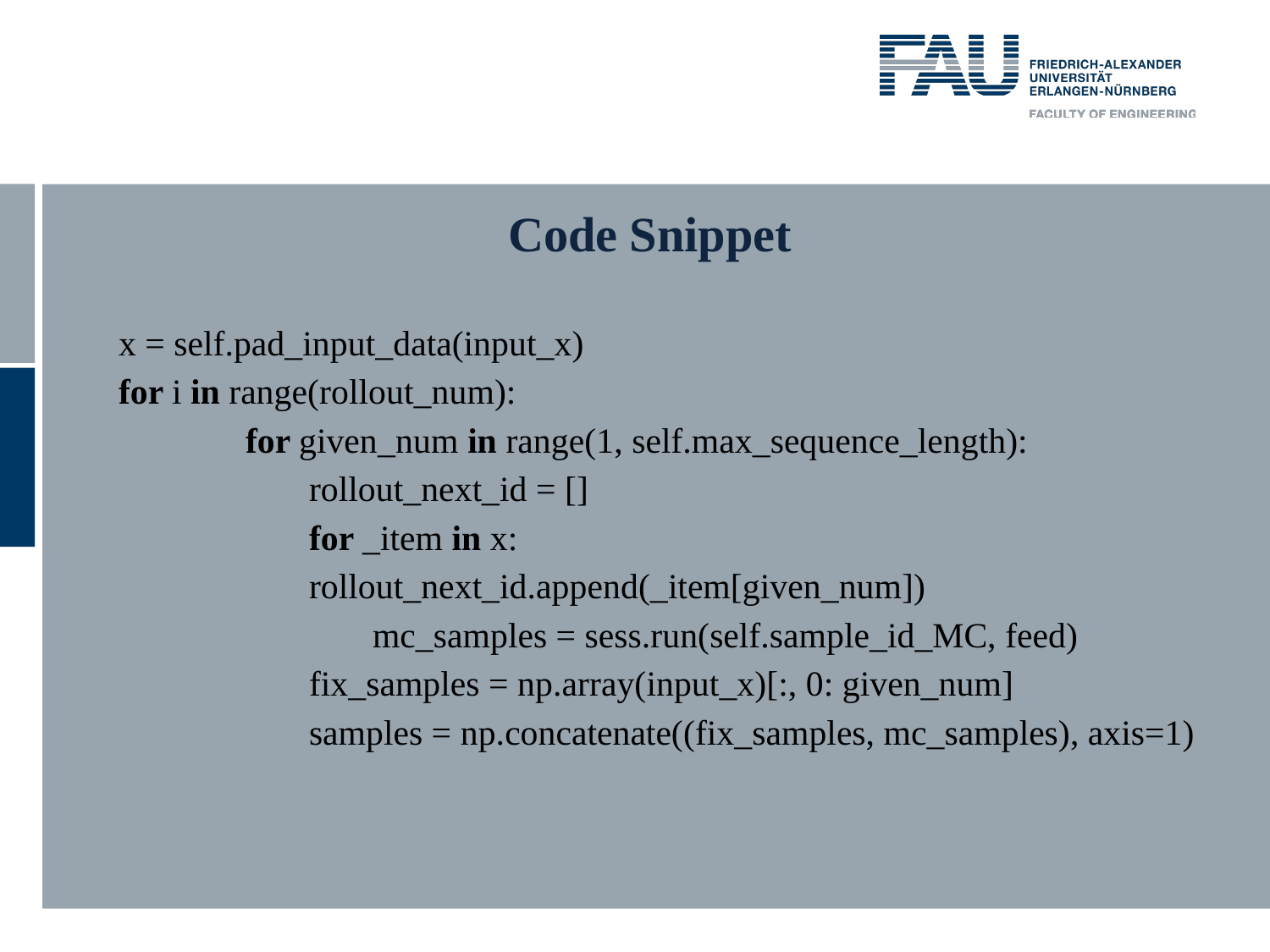

# Code Snippet

x = self.pad_input_data(input_x)
for i in range(rollout_num):
	for given_num in range(1, self.max_sequence_length):
    	rollout_next_id = []
    	for _item in x:
        	rollout_next_id.append(_item[given_num])
	mc_samples = sess.run(self.sample_id_MC, feed)
fix_samples = np.array(input_x)[:, 0: given_num]
samples = np.concatenate((fix_samples, mc_samples), axis=1)